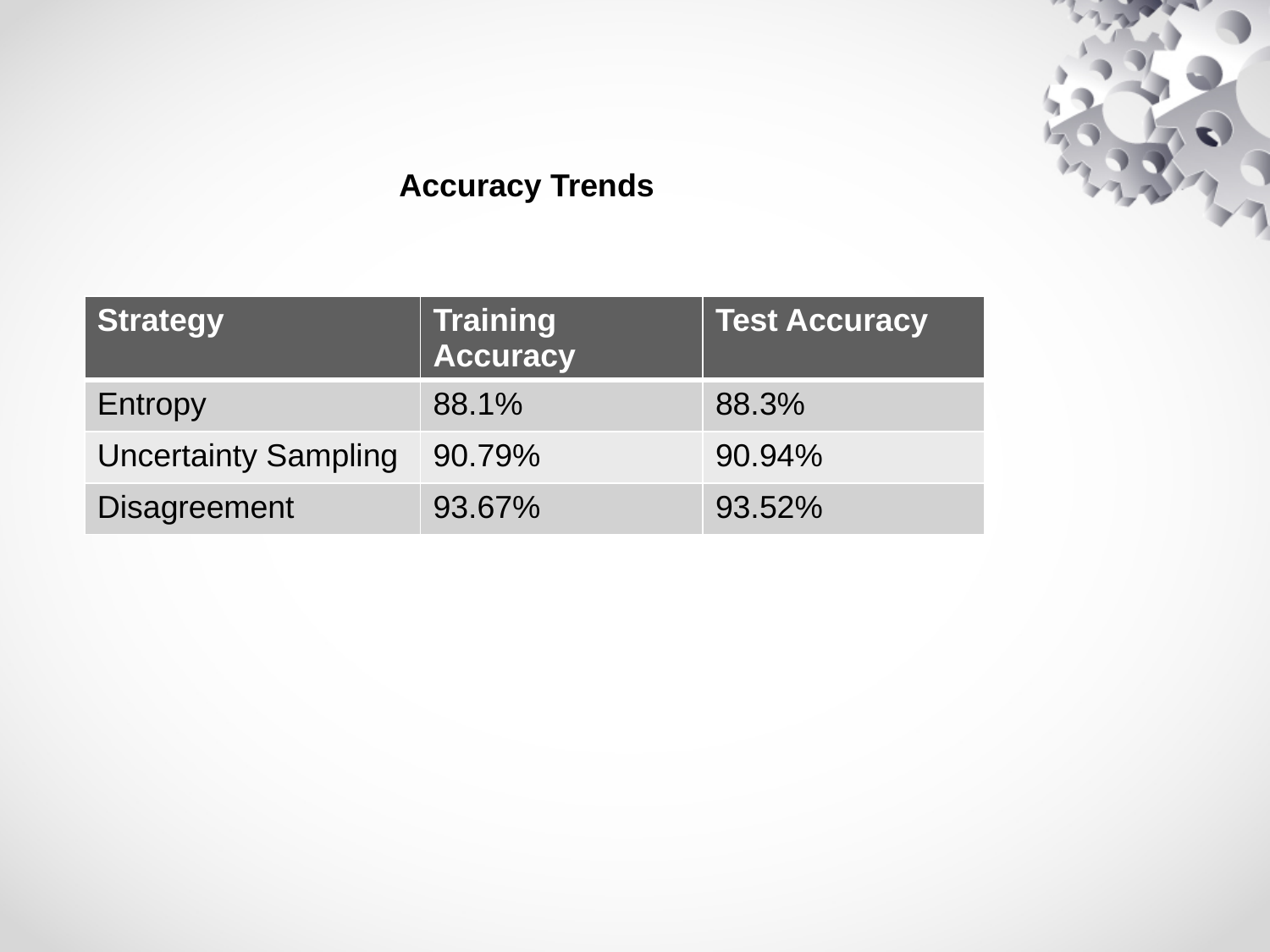

Accuracy Trends
| Strategy | Training Accuracy | Test Accuracy |
| --- | --- | --- |
| Entropy | 88.1% | 88.3% |
| Uncertainty Sampling | 90.79% | 90.94% |
| Disagreement | 93.67% | 93.52% |